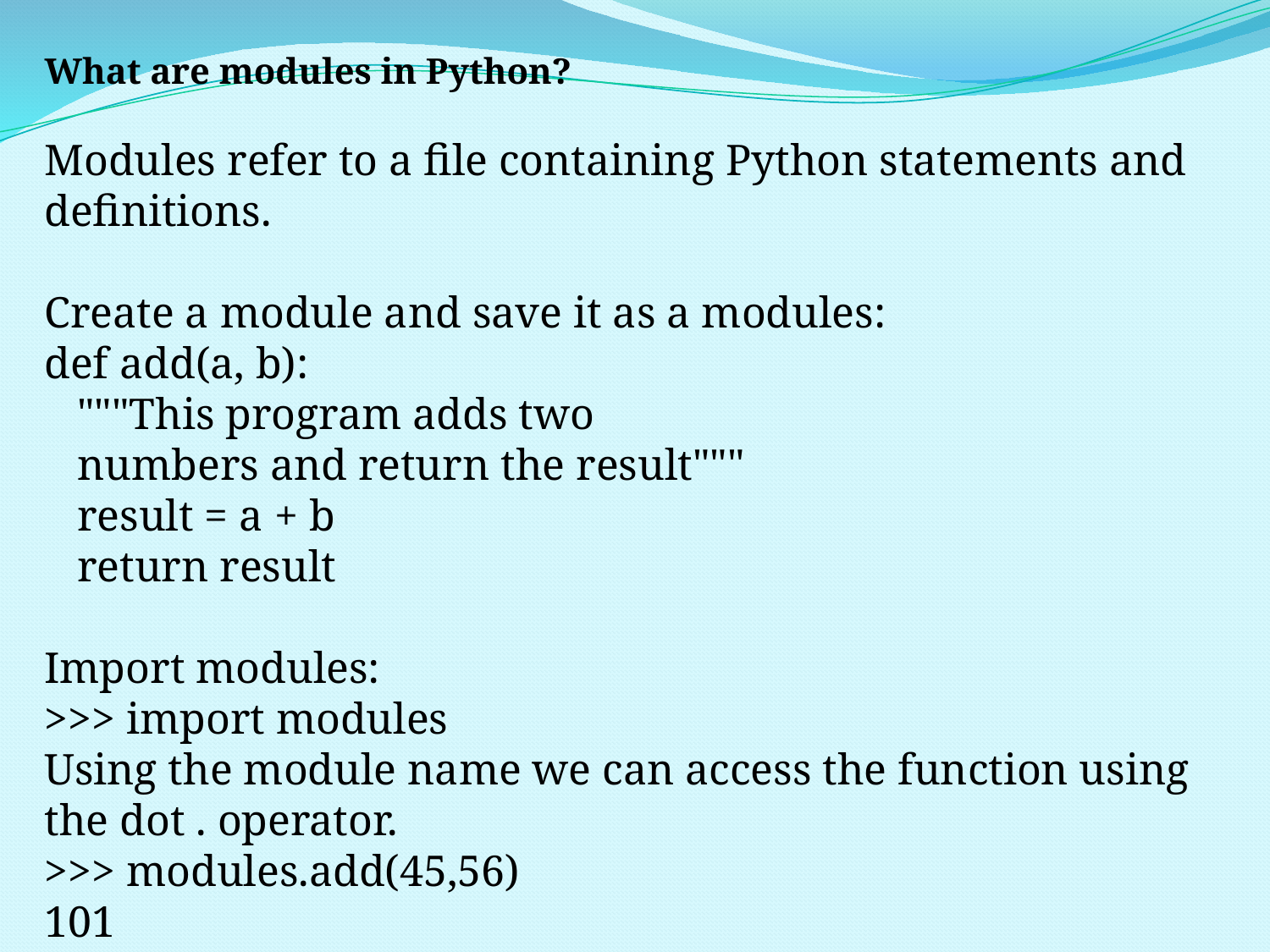

What are modules in Python?

Modules refer to a file containing Python statements and definitions.

Create a module and save it as a modules:
def add(a, b):
   """This program adds two
   numbers and return the result"""
   result = a + b
   return result

Import modules:
>>> import modules
Using the module name we can access the function using the dot . operator.
>>> modules.add(45,56)
101